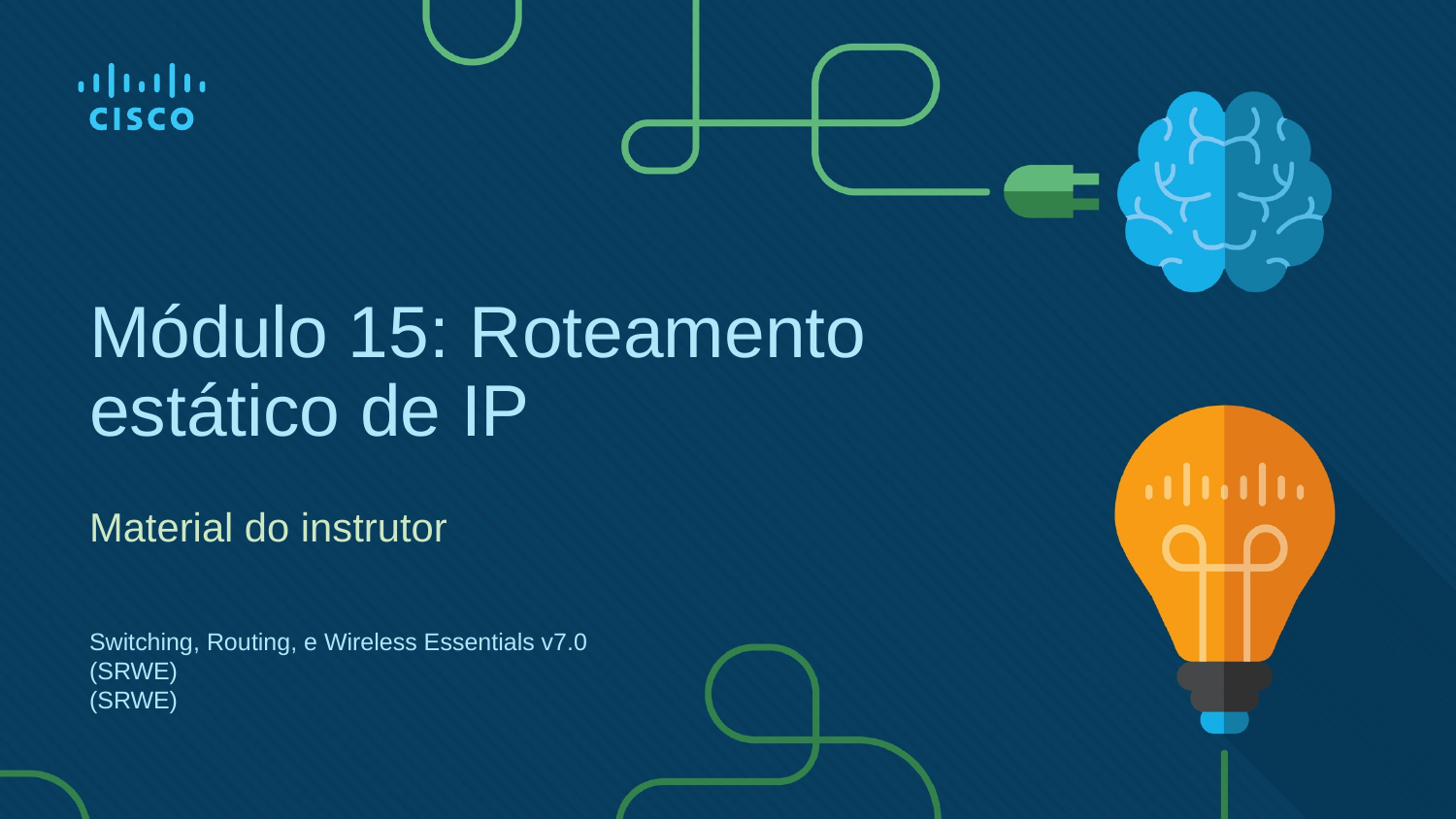

# Módulo 15: Roteamento estático de IP
Material do instrutor
Switching, Routing, e Wireless Essentials v7.0 (SRWE)
(SRWE)